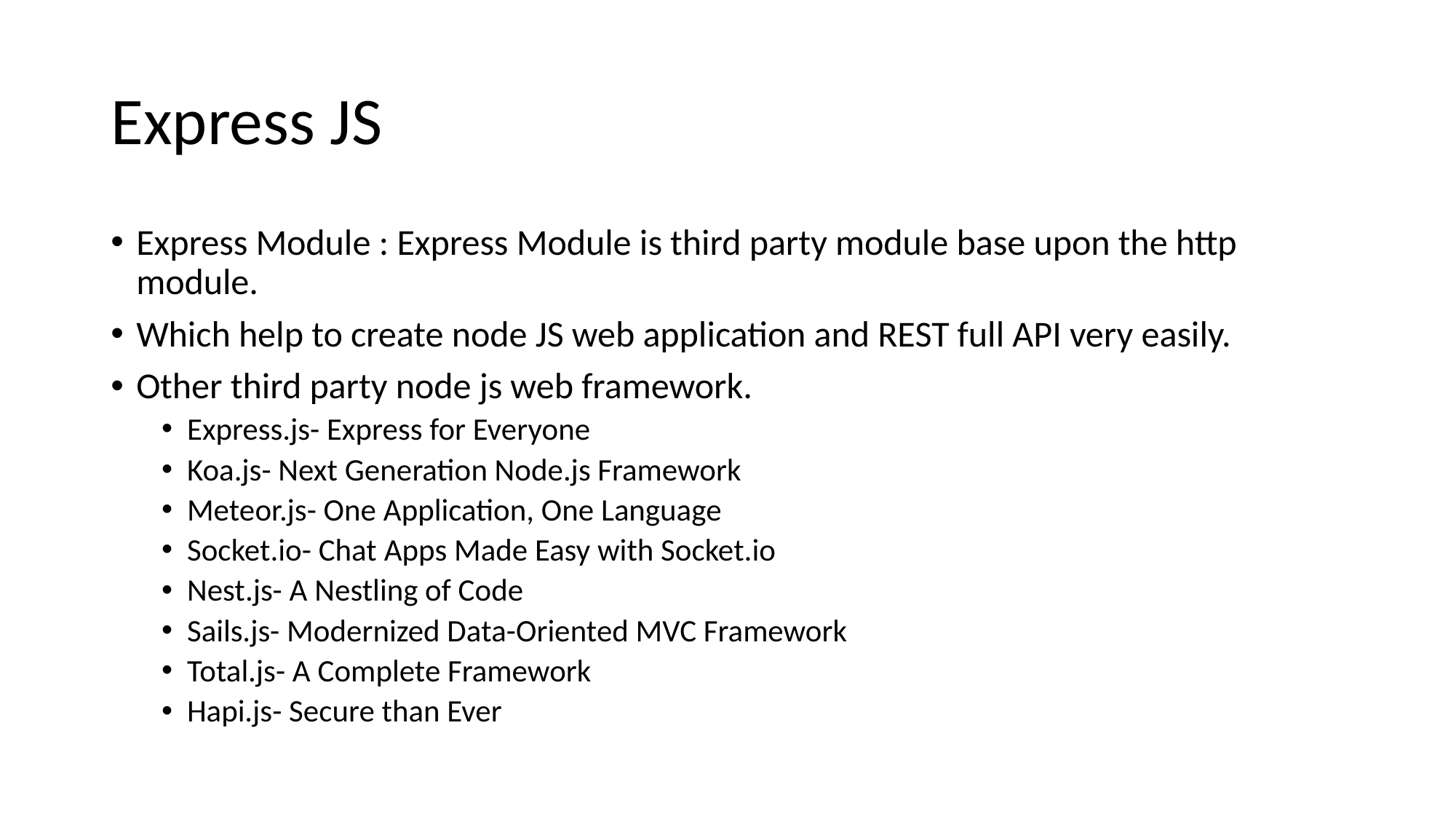

# Express JS
Express Module : Express Module is third party module base upon the http module.
Which help to create node JS web application and REST full API very easily.
Other third party node js web framework.
Express.js- Express for Everyone
Koa.js- Next Generation Node.js Framework
Meteor.js- One Application, One Language
Socket.io- Chat Apps Made Easy with Socket.io
Nest.js- A Nestling of Code
Sails.js- Modernized Data-Oriented MVC Framework
Total.js- A Complete Framework
Hapi.js- Secure than Ever